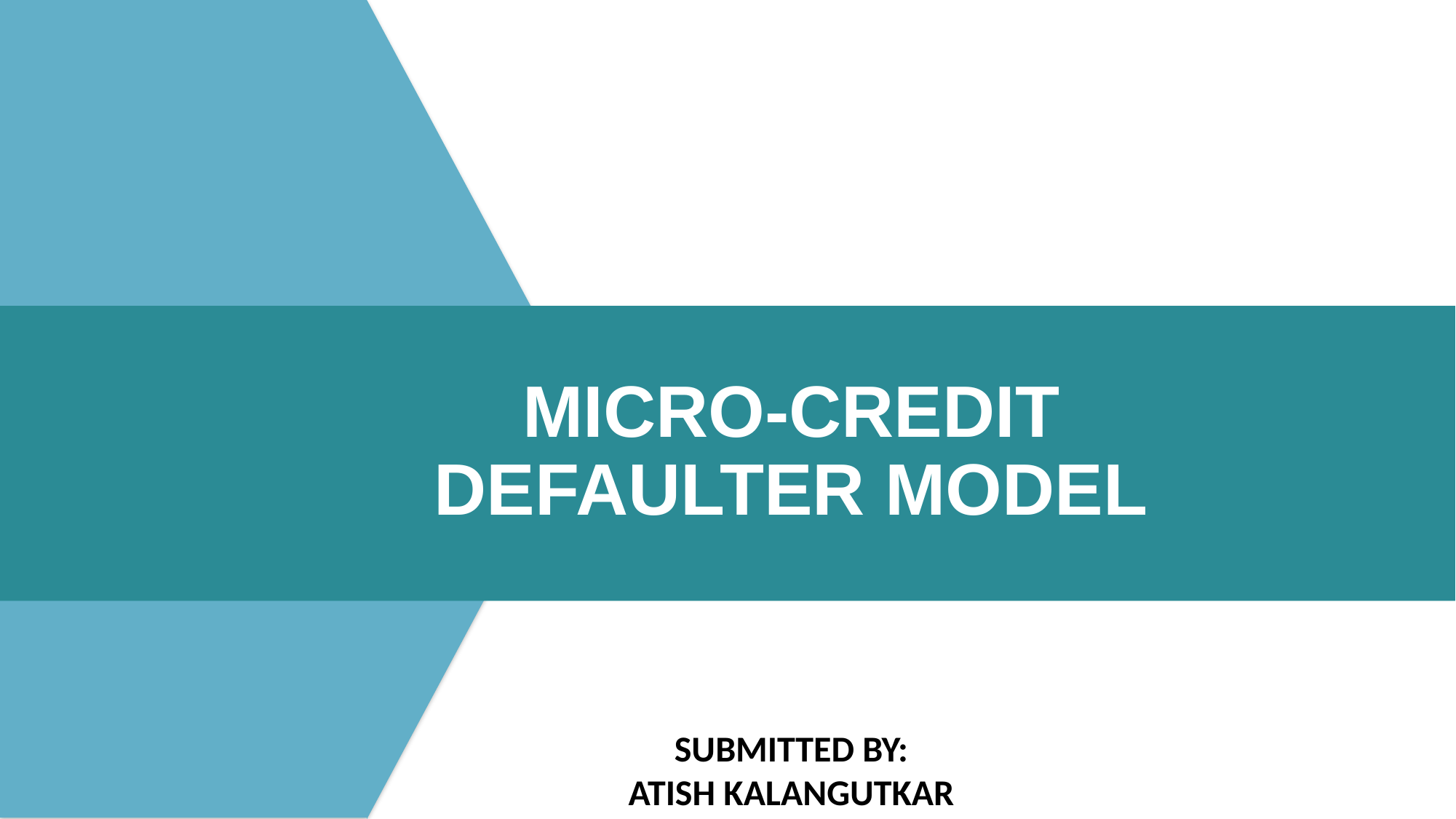

MICRO-CREDIT DEFAULTER MODEL
SUBMITTED BY:
ATISH KALANGUTKAR